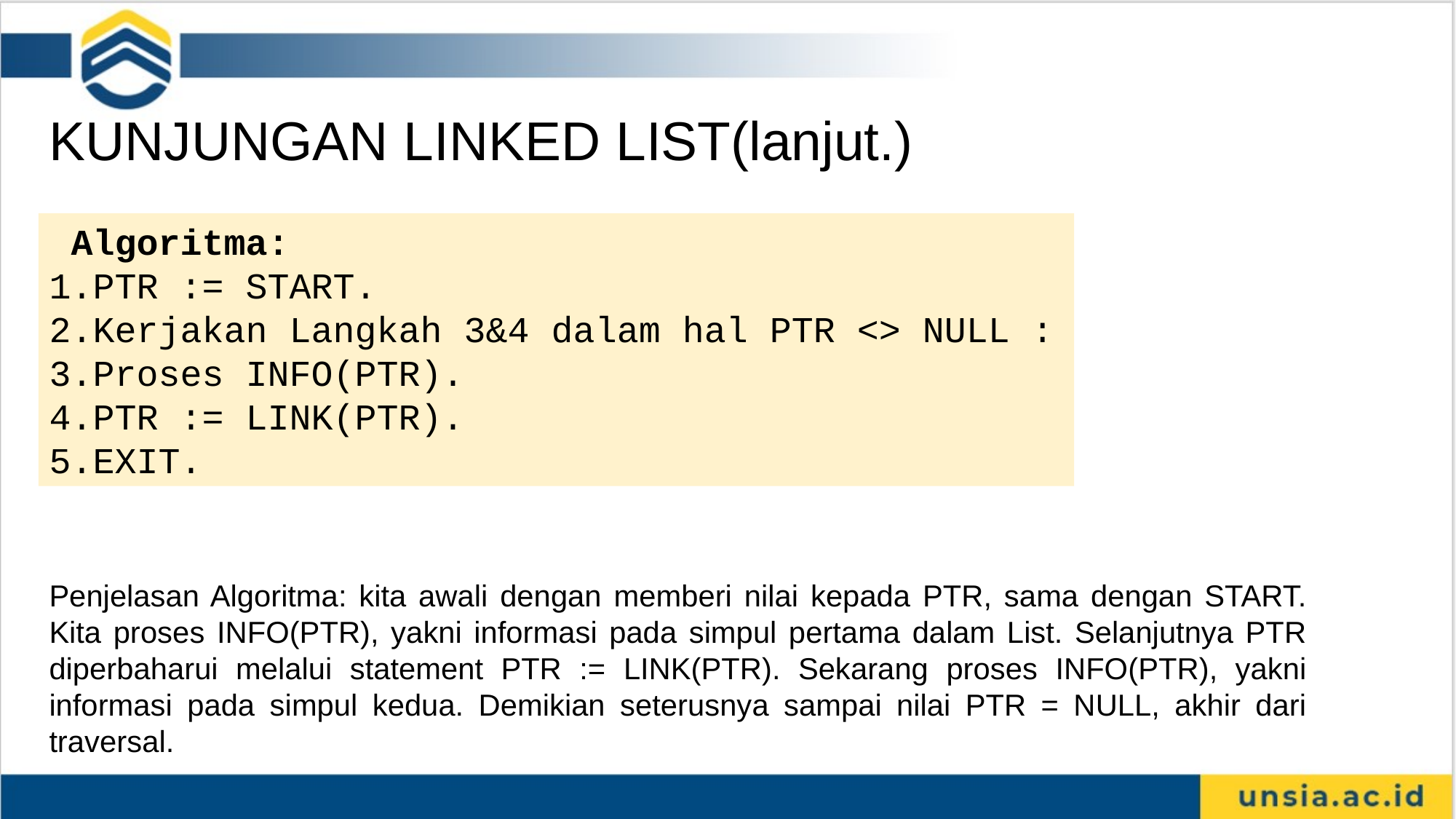

KUNJUNGAN LINKED LIST(lanjut.)
 Algoritma:
PTR := START.
Kerjakan Langkah 3&4 dalam hal PTR <> NULL :
Proses INFO(PTR).
PTR := LINK(PTR).
EXIT.
Penjelasan Algoritma: kita awali dengan memberi nilai kepada PTR, sama dengan START. Kita proses INFO(PTR), yakni informasi pada simpul pertama dalam List. Selanjutnya PTR diperbaharui melalui statement PTR := LINK(PTR). Sekarang proses INFO(PTR), yakni informasi pada simpul kedua. Demikian seterusnya sampai nilai PTR = NULL, akhir dari traversal.